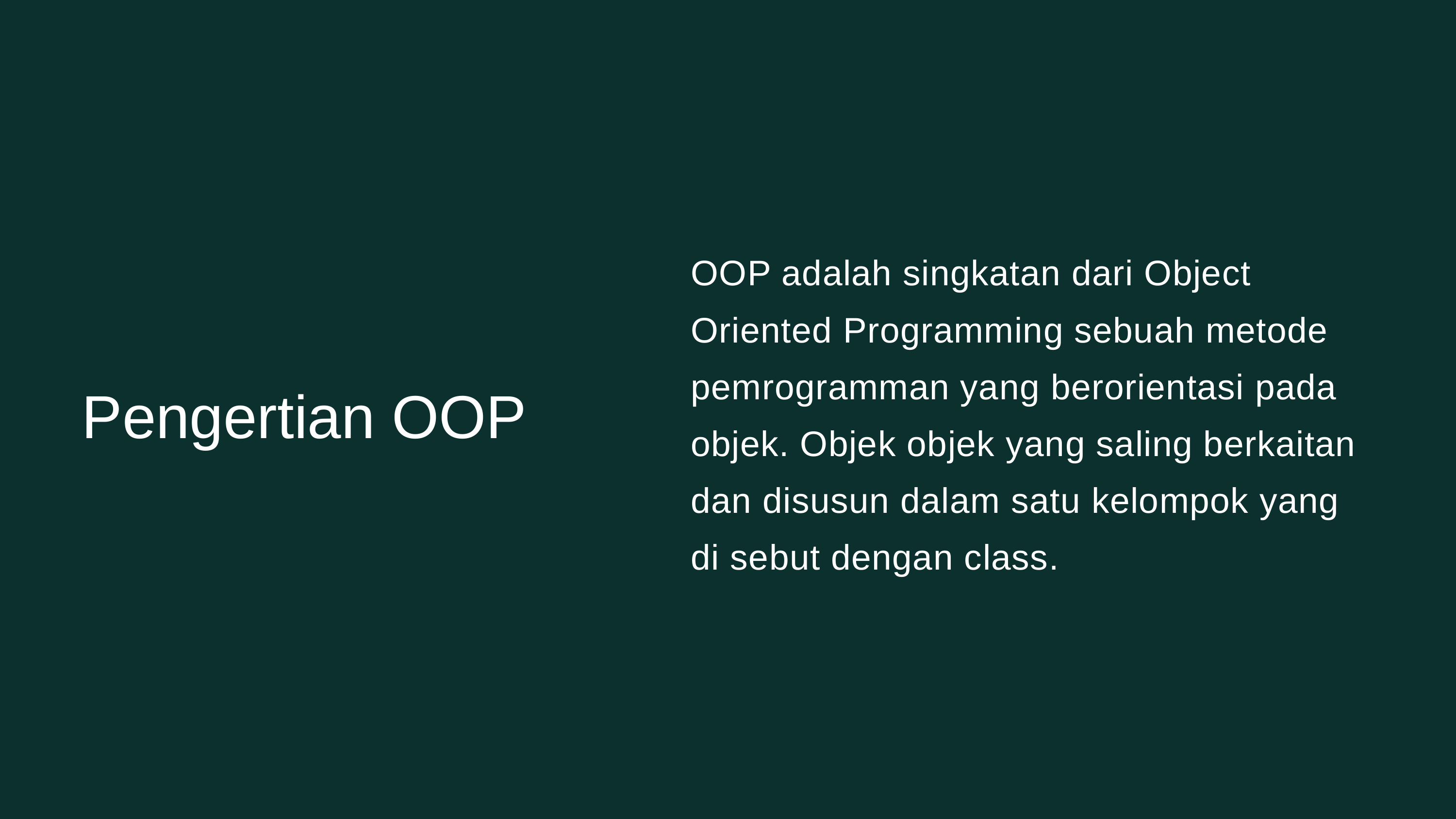

OOP adalah singkatan dari Object Oriented Programming sebuah metode pemrogramman yang berorientasi pada objek. Objek objek yang saling berkaitan dan disusun dalam satu kelompok yang di sebut dengan class.
Pengertian OOP